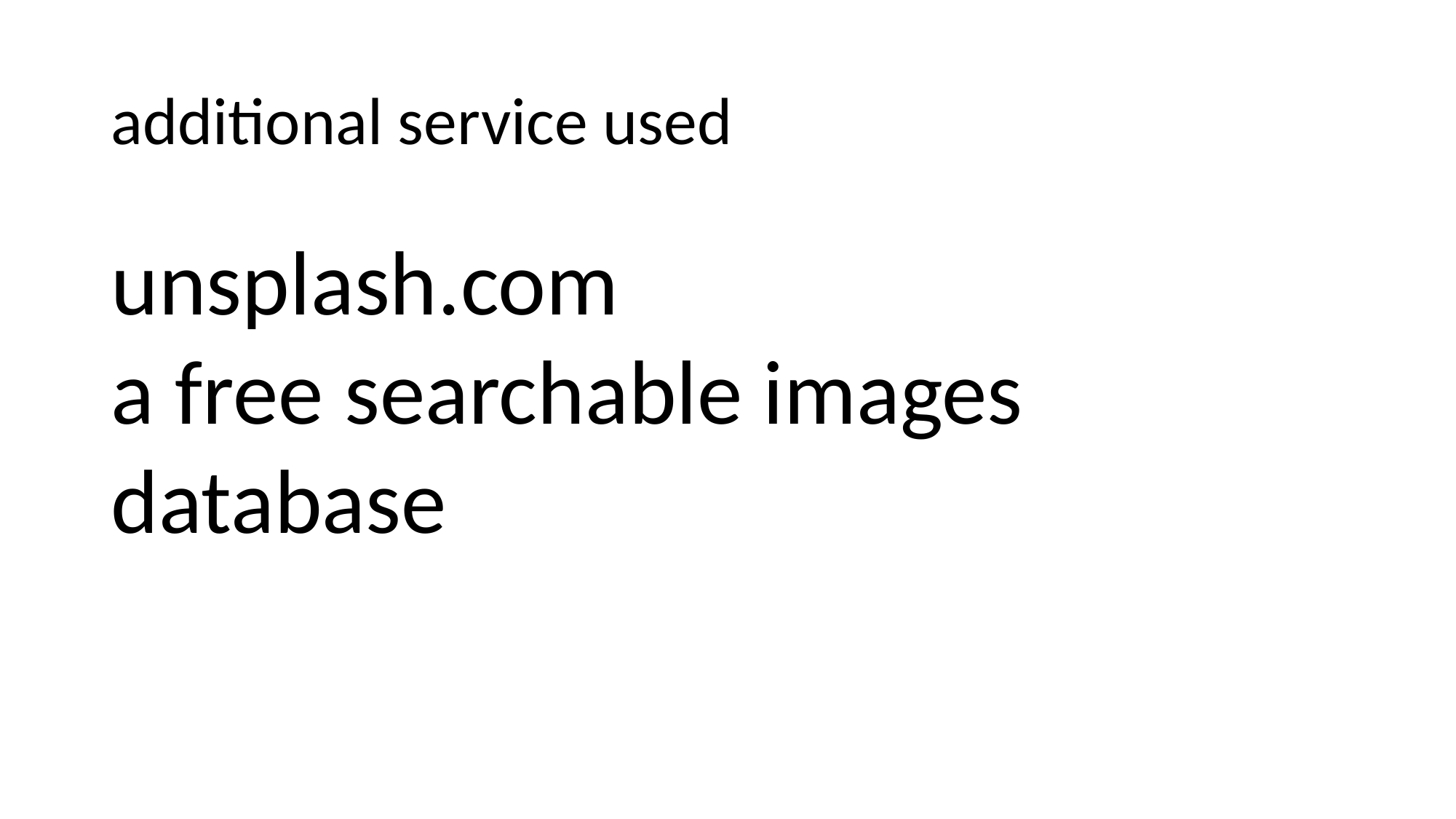

# additional service used
unsplash.com
a free searchable images database